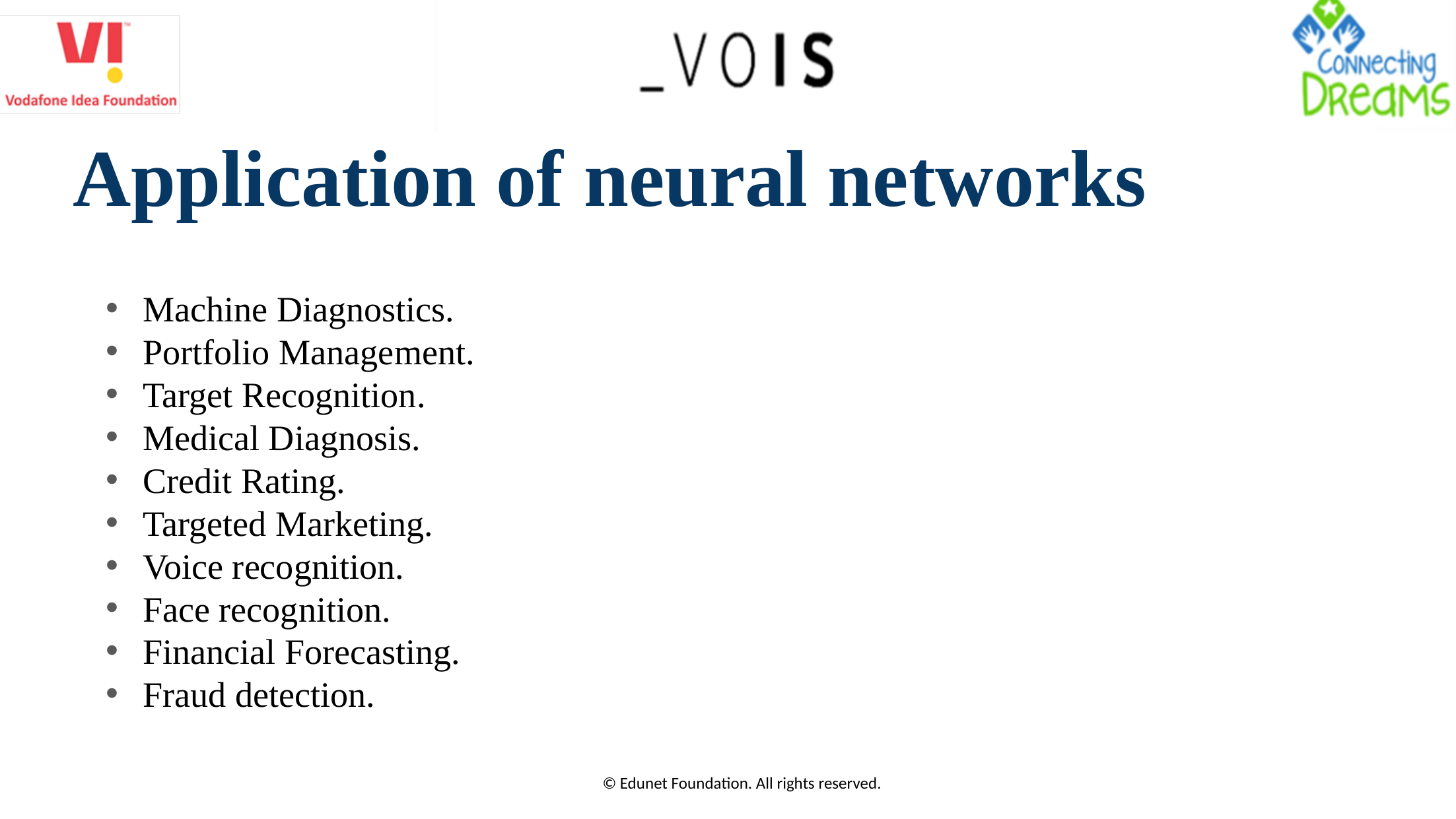

Application of neural networks
Machine Diagnostics.
Portfolio Management.
Target Recognition.
Medical Diagnosis.
Credit Rating.
Targeted Marketing.
Voice recognition.
Face recognition.
Financial Forecasting.
Fraud detection.
© Edunet Foundation. All rights reserved.